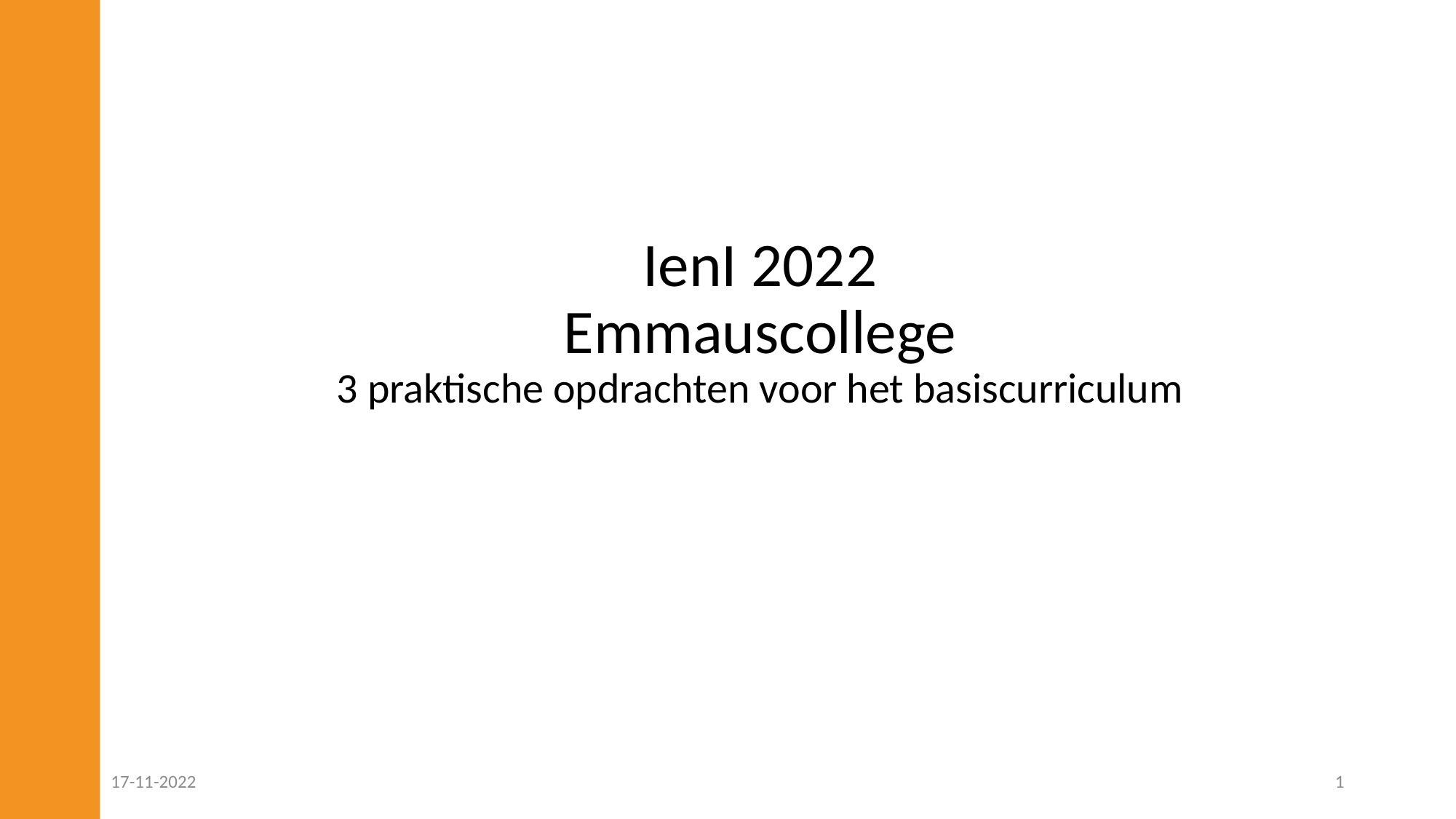

IenI 2022
Emmauscollege
3 praktische opdrachten voor het basiscurriculum
17-11-2022

1